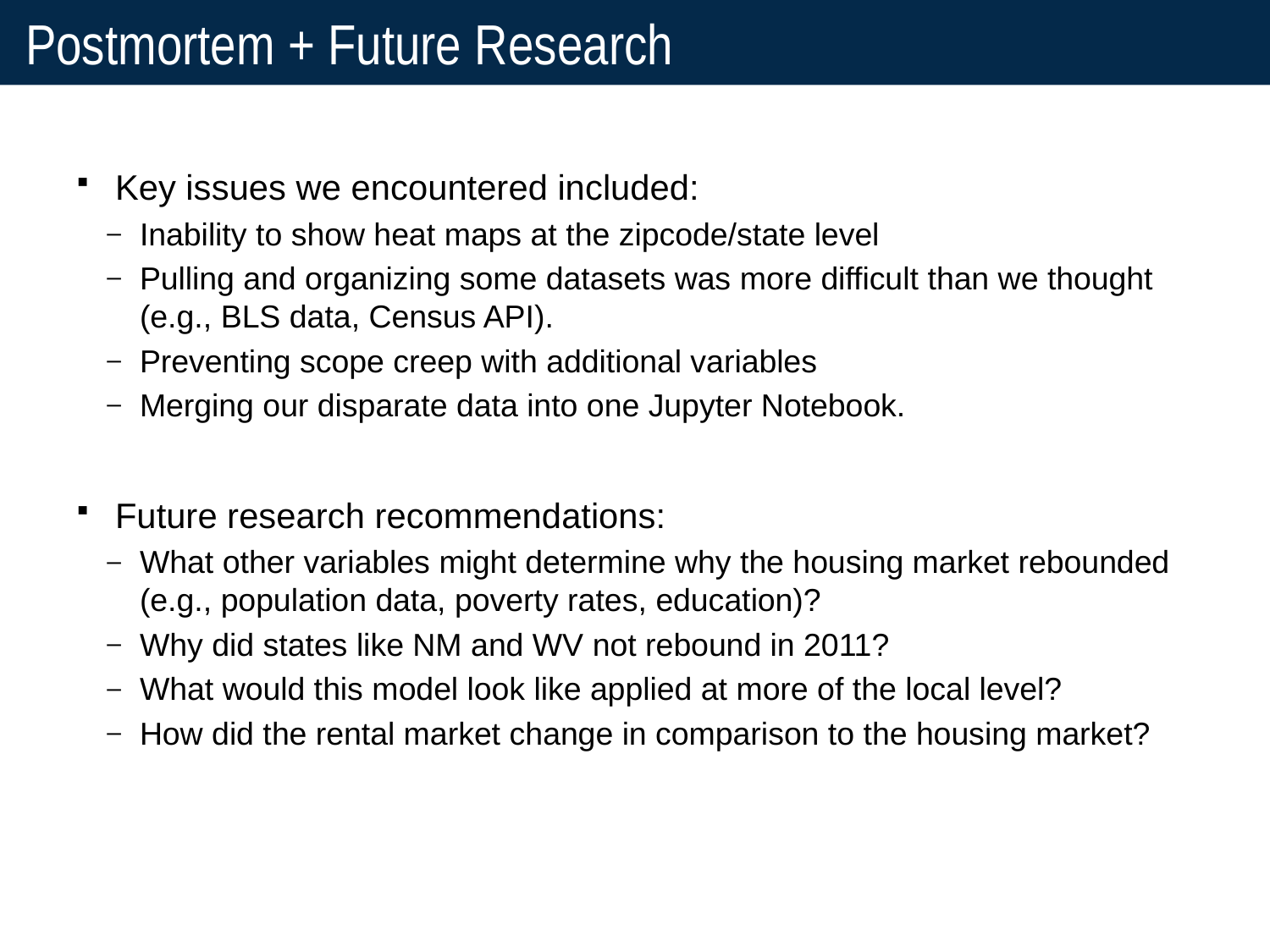

# Postmortem + Future Research
Key issues we encountered included:
Inability to show heat maps at the zipcode/state level
Pulling and organizing some datasets was more difficult than we thought (e.g., BLS data, Census API).
Preventing scope creep with additional variables
Merging our disparate data into one Jupyter Notebook.

Future research recommendations:
What other variables might determine why the housing market rebounded (e.g., population data, poverty rates, education)?
Why did states like NM and WV not rebound in 2011?
What would this model look like applied at more of the local level?
How did the rental market change in comparison to the housing market?